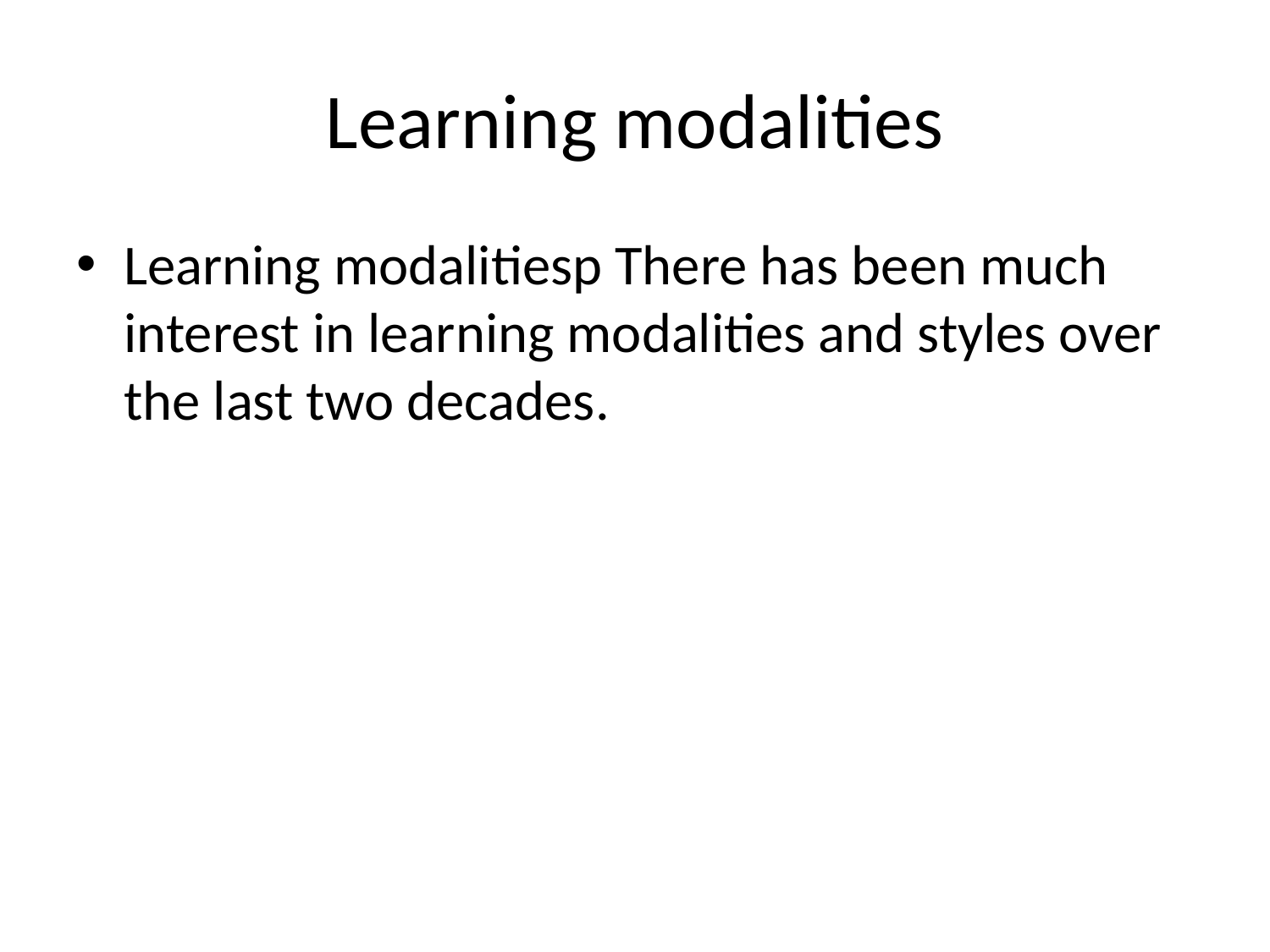

# Learning modalities
Learning modalitiesp There has been much interest in learning modalities and styles over the last two decades.